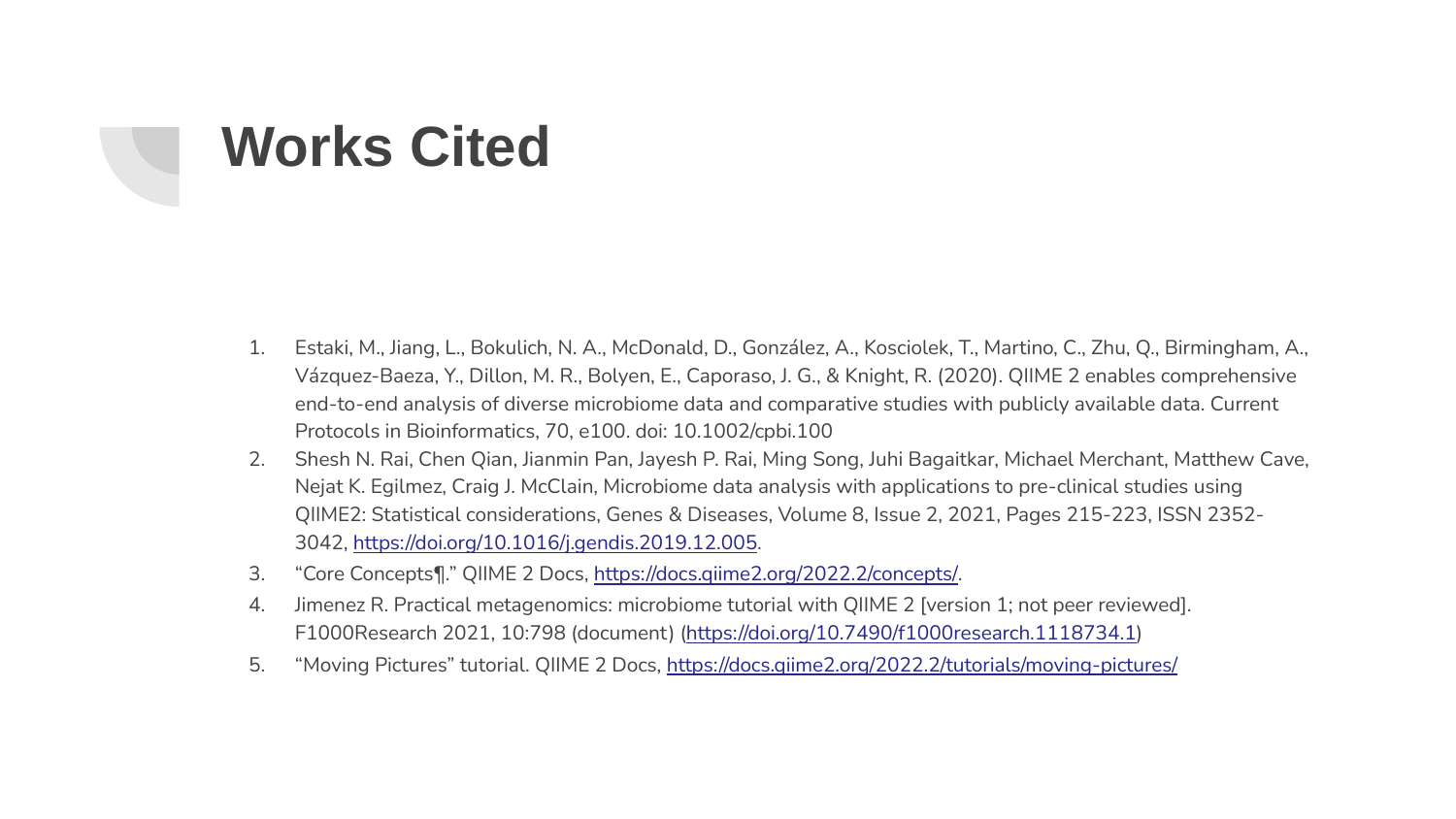

# Works Cited
Estaki, M., Jiang, L., Bokulich, N. A., McDonald, D., González, A., Kosciolek, T., Martino, C., Zhu, Q., Birmingham, A., Vázquez-Baeza, Y., Dillon, M. R., Bolyen, E., Caporaso, J. G., & Knight, R. (2020). QIIME 2 enables comprehensive end-to-end analysis of diverse microbiome data and comparative studies with publicly available data. Current Protocols in Bioinformatics, 70, e100. doi: 10.1002/cpbi.100
Shesh N. Rai, Chen Qian, Jianmin Pan, Jayesh P. Rai, Ming Song, Juhi Bagaitkar, Michael Merchant, Matthew Cave, Nejat K. Egilmez, Craig J. McClain, Microbiome data analysis with applications to pre-clinical studies using QIIME2: Statistical considerations, Genes & Diseases, Volume 8, Issue 2, 2021, Pages 215-223, ISSN 2352-3042, https://doi.org/10.1016/j.gendis.2019.12.005.
“Core Concepts¶.” QIIME 2 Docs, https://docs.qiime2.org/2022.2/concepts/.
Jimenez R. Practical metagenomics: microbiome tutorial with QIIME 2 [version 1; not peer reviewed]. F1000Research 2021, 10:798 (document) (https://doi.org/10.7490/f1000research.1118734.1)
“Moving Pictures” tutorial. QIIME 2 Docs, https://docs.qiime2.org/2022.2/tutorials/moving-pictures/